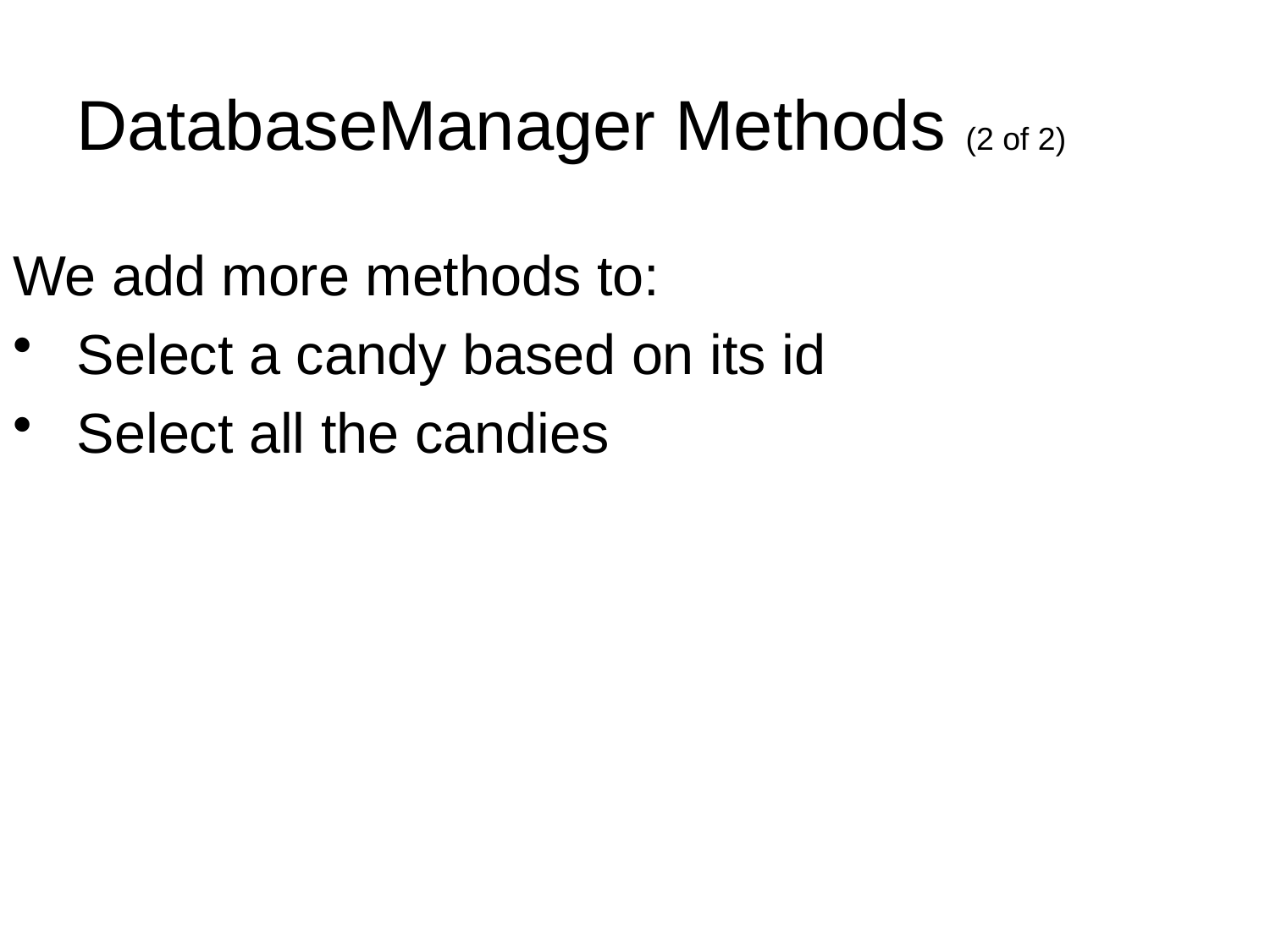

DatabaseManager Methods (2 of 2)
We add more methods to:
Select a candy based on its id
Select all the candies